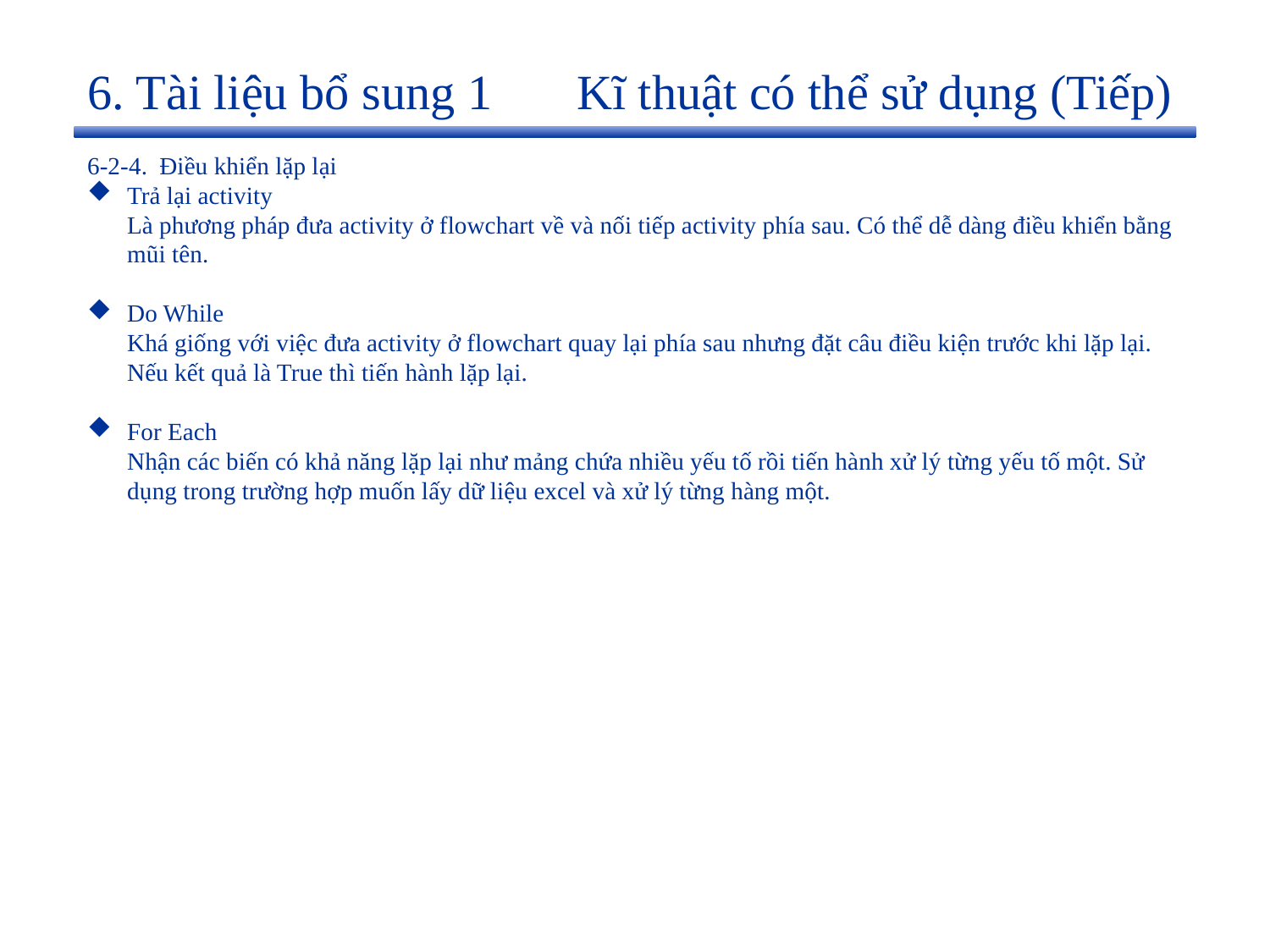

# 6. Tài liệu bổ sung 1　 Kĩ thuật có thể sử dụng (Tiếp)
6-2-4.  Điều khiển lặp lại
Trả lại activity
Là phương pháp đưa activity ở flowchart về và nối tiếp activity phía sau. Có thể dễ dàng điều khiển bằng mũi tên.

Do While
Khá giống với việc đưa activity ở flowchart quay lại phía sau nhưng đặt câu điều kiện trước khi lặp lại. Nếu kết quả là True thì tiến hành lặp lại.

For Each
Nhận các biến có khả năng lặp lại như mảng chứa nhiều yếu tố rồi tiến hành xử lý từng yếu tố một. Sử dụng trong trường hợp muốn lấy dữ liệu excel và xử lý từng hàng một.